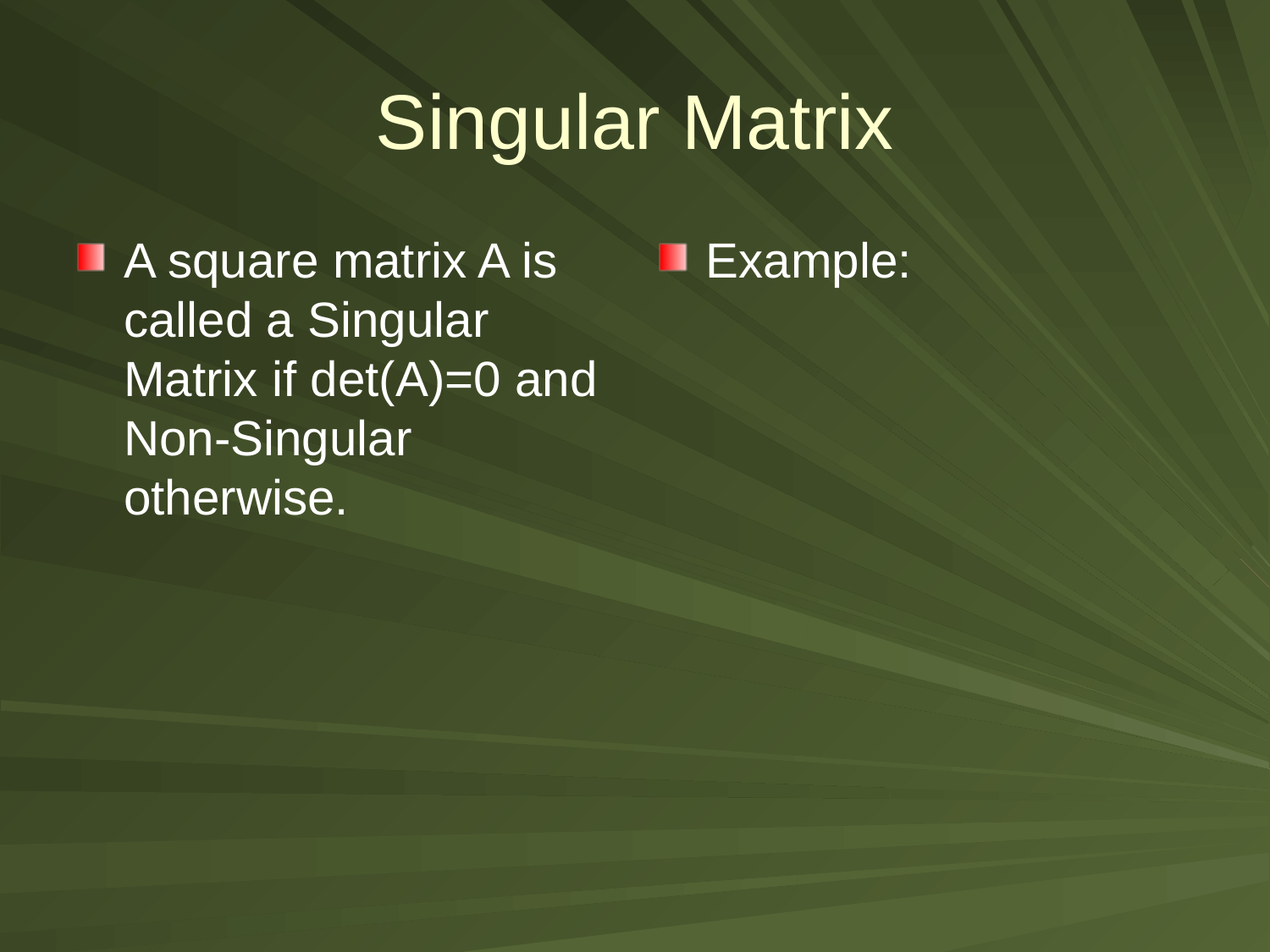

# Singular Matrix
A square matrix A is called a Singular Matrix if det(A)=0 and Non-Singular otherwise.
Example: